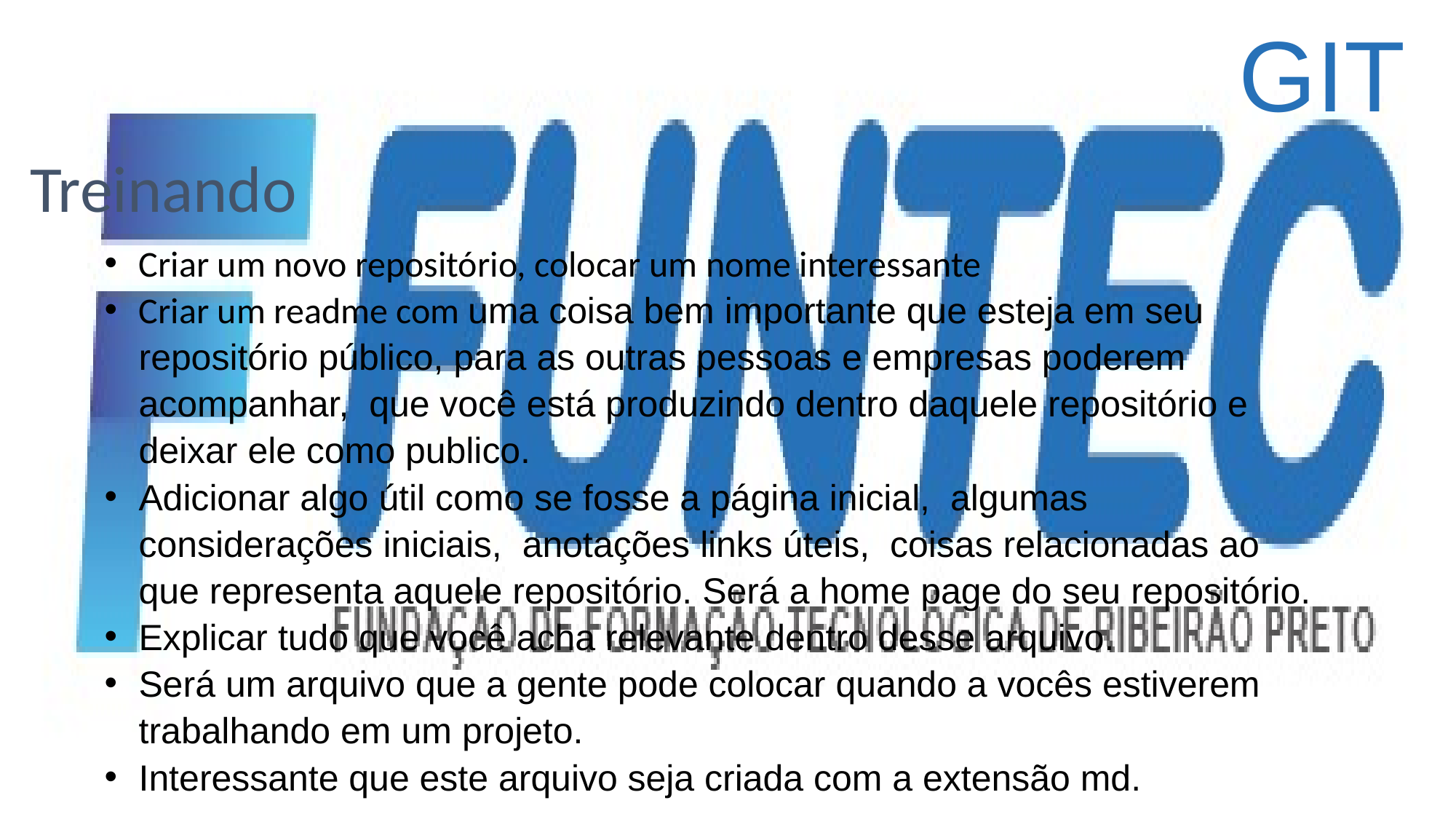

GIT
# Treinando
Criar um novo repositório, colocar um nome interessante
Criar um readme com uma coisa bem importante que esteja em seu repositório público, para as outras pessoas e empresas poderem acompanhar,  que você está produzindo dentro daquele repositório e deixar ele como publico.
Adicionar algo útil como se fosse a página inicial,  algumas considerações iniciais,  anotações links úteis,  coisas relacionadas ao que representa aquele repositório. Será a home page do seu repositório.
Explicar tudo que você acha relevante dentro desse arquivo.
Será um arquivo que a gente pode colocar quando a vocês estiverem trabalhando em um projeto.
Interessante que este arquivo seja criada com a extensão md.